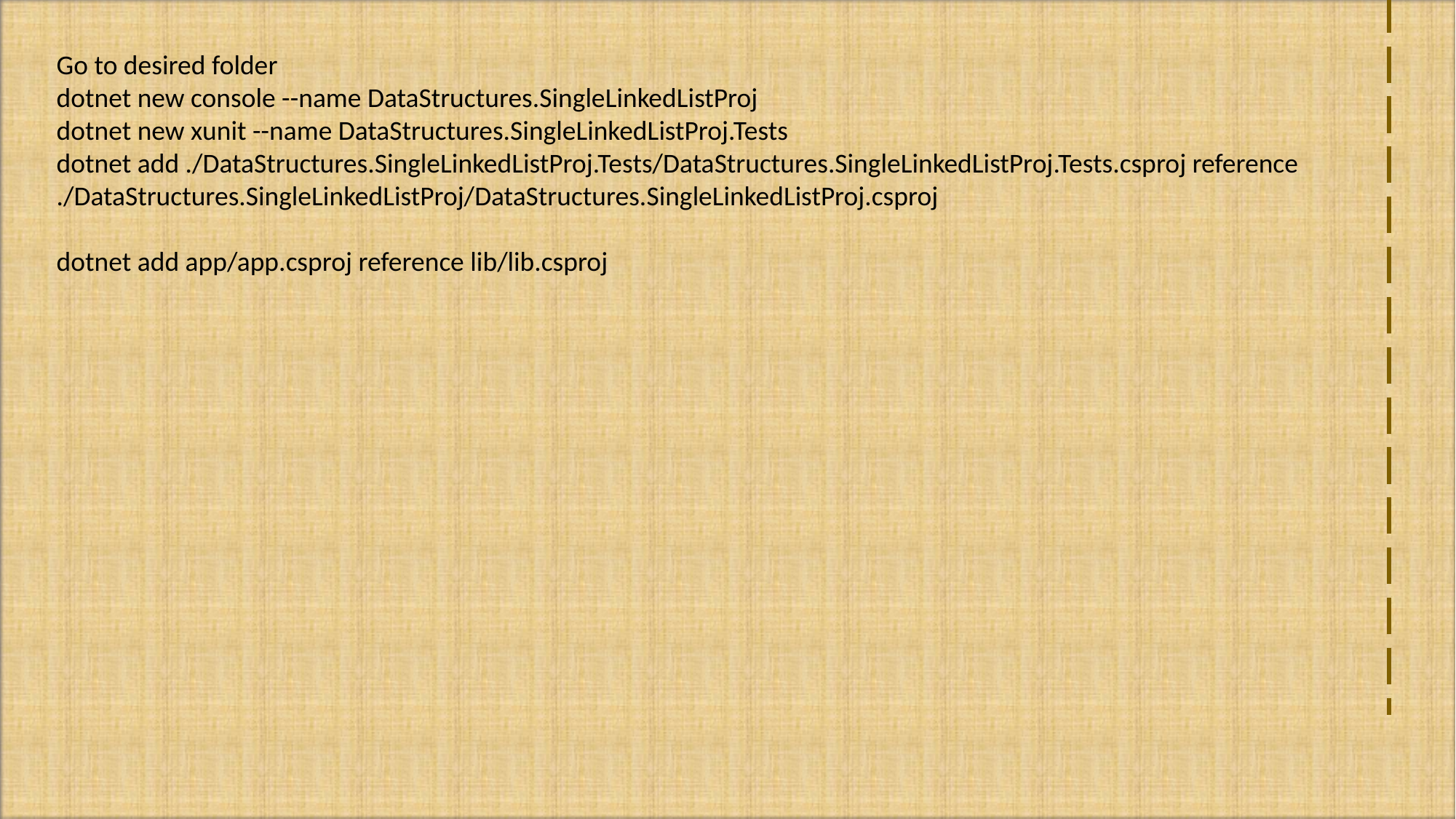

Go to desired folder
dotnet new console --name DataStructures.SingleLinkedListProj
dotnet new xunit --name DataStructures.SingleLinkedListProj.Tests
dotnet add ./DataStructures.SingleLinkedListProj.Tests/DataStructures.SingleLinkedListProj.Tests.csproj reference ./DataStructures.SingleLinkedListProj/DataStructures.SingleLinkedListProj.csproj

dotnet add app/app.csproj reference lib/lib.csproj